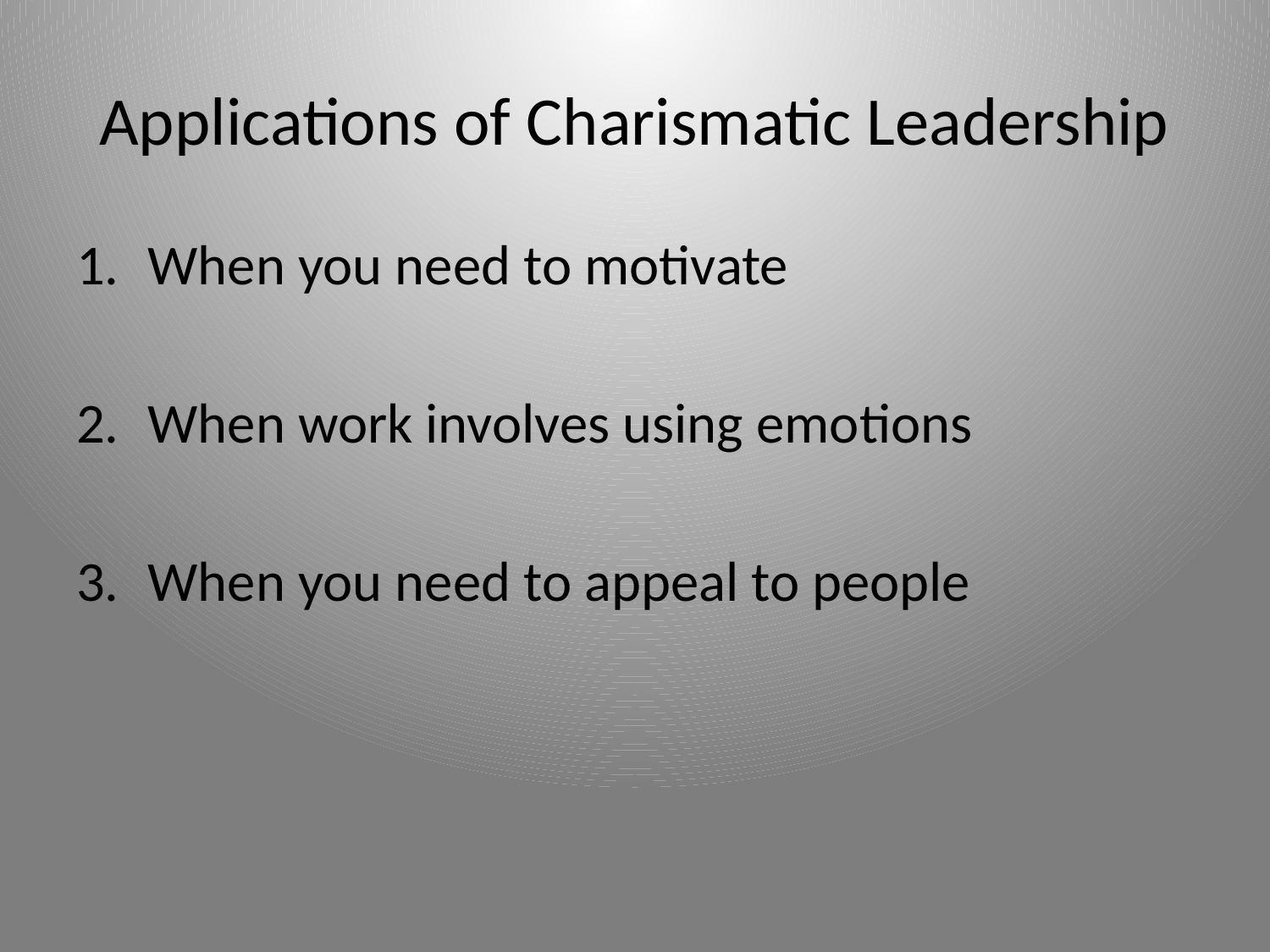

# Applications of Charismatic Leadership
When you need to motivate

When work involves using emotions

When you need to appeal to people